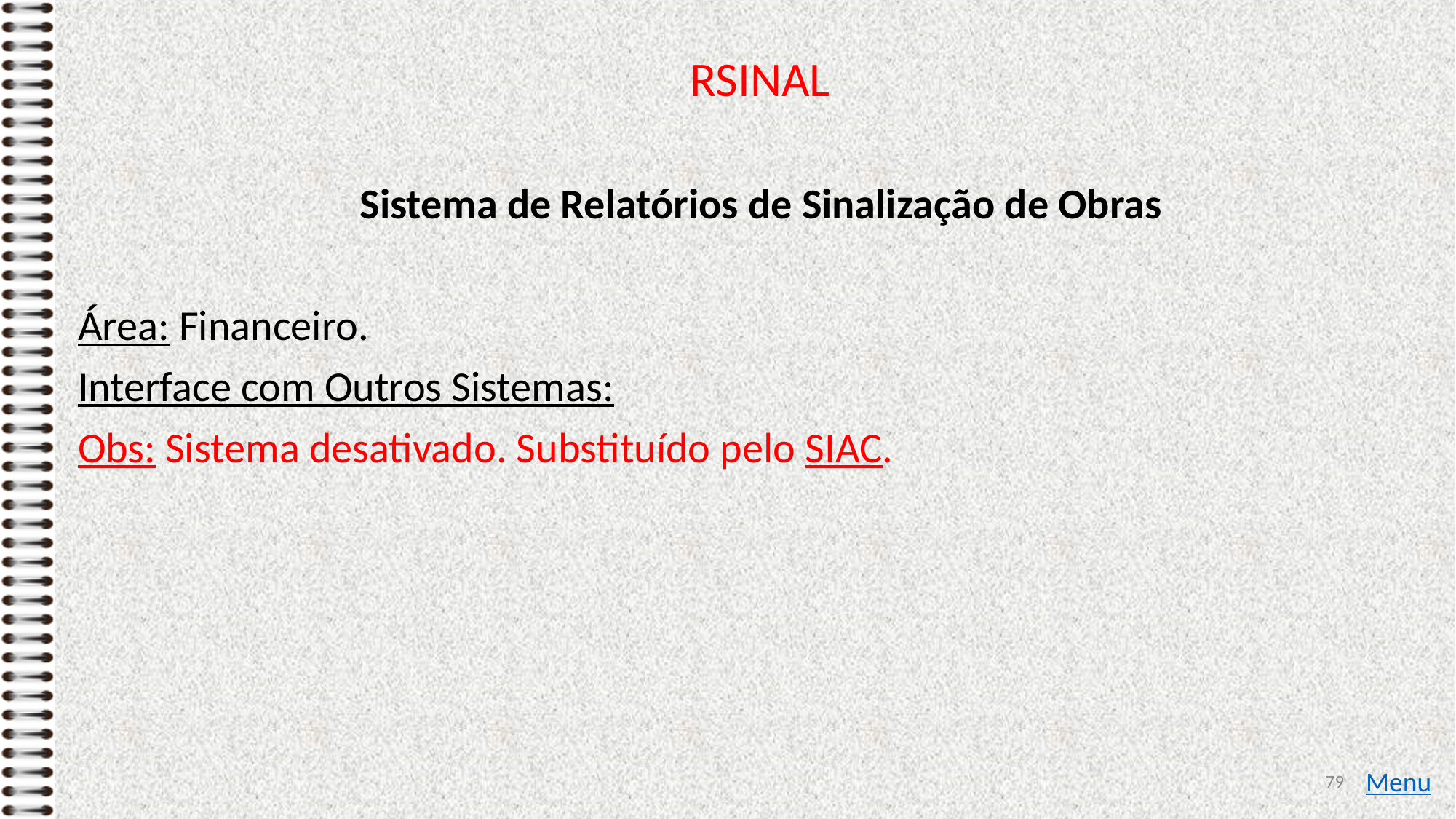

# RSINAL

Sistema de Relatórios de Sinalização de Obras

Área: Financeiro.
Interface com Outros Sistemas:
Obs: Sistema desativado. Substituído pelo SIAC.
79
Menu